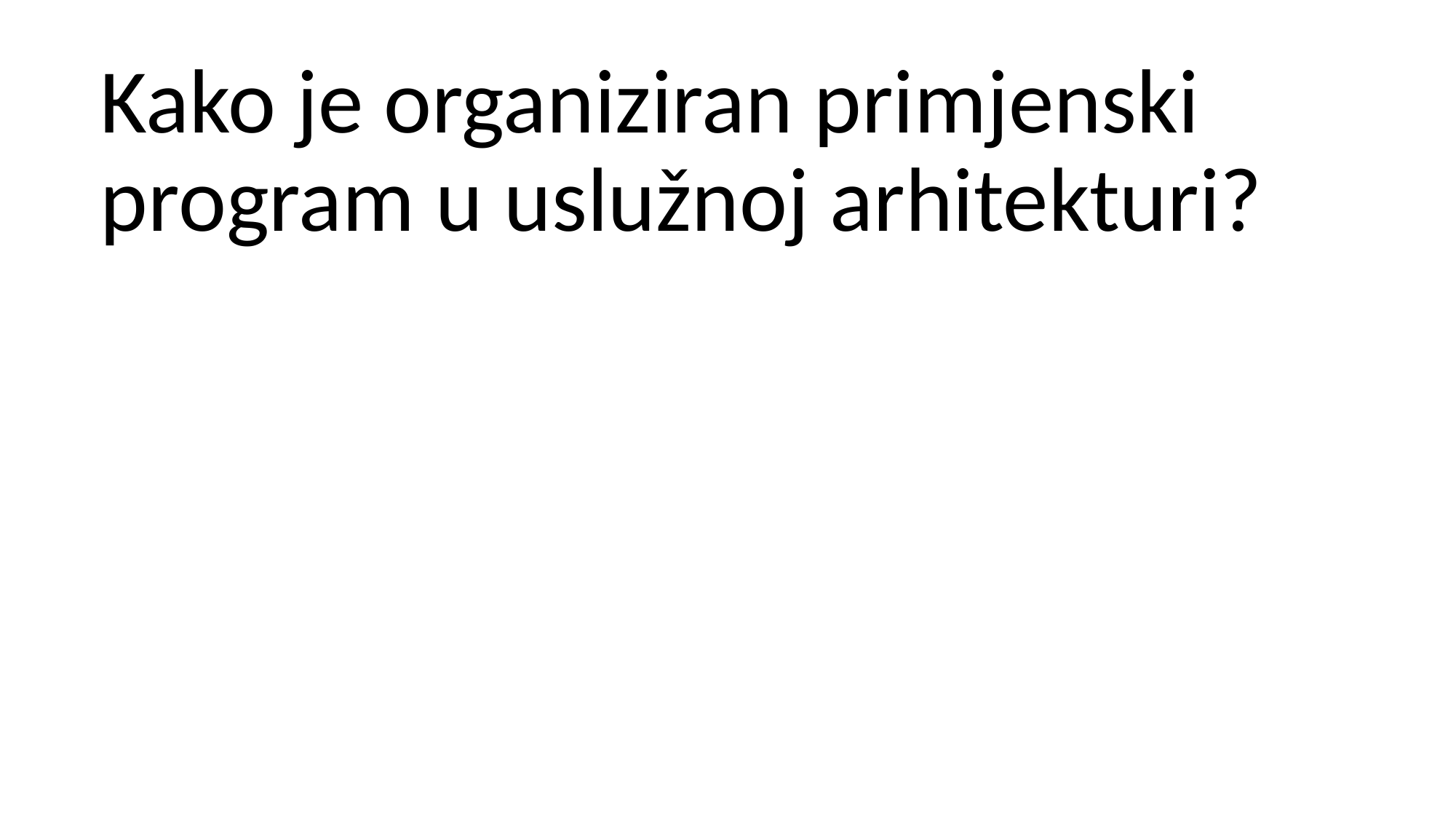

Kako je organiziran primjenski program u uslužnoj arhitekturi?